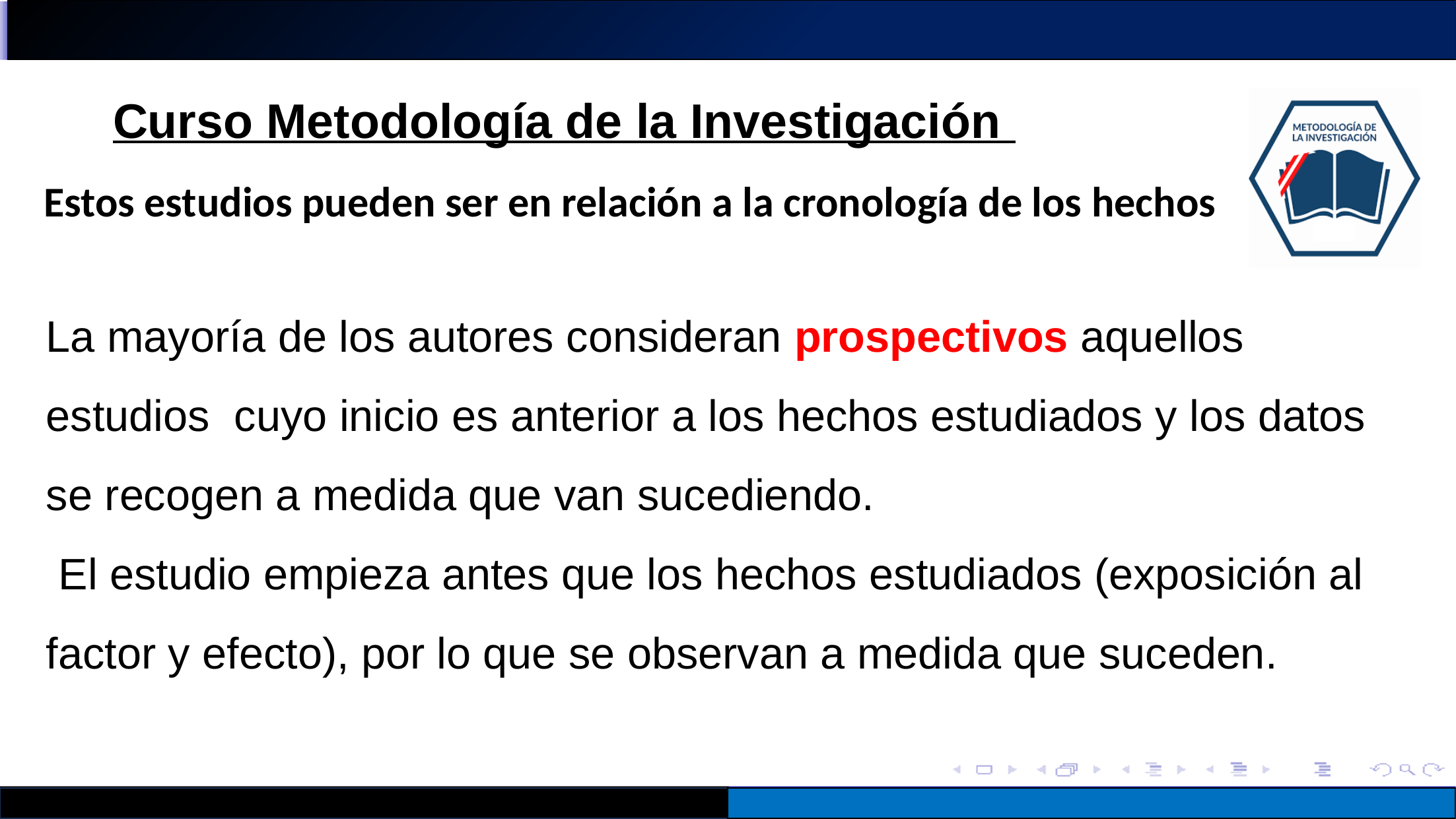

Estos estudios pueden ser en relación a la cronología de los hechos
La mayoría de los autores consideran prospectivos aquellos estudios  cuyo inicio es anterior a los hechos estudiados y los datos se recogen a medida que van sucediendo.
 El estudio empieza antes que los hechos estudiados (exposición al factor y efecto), por lo que se observan a medida que suceden.